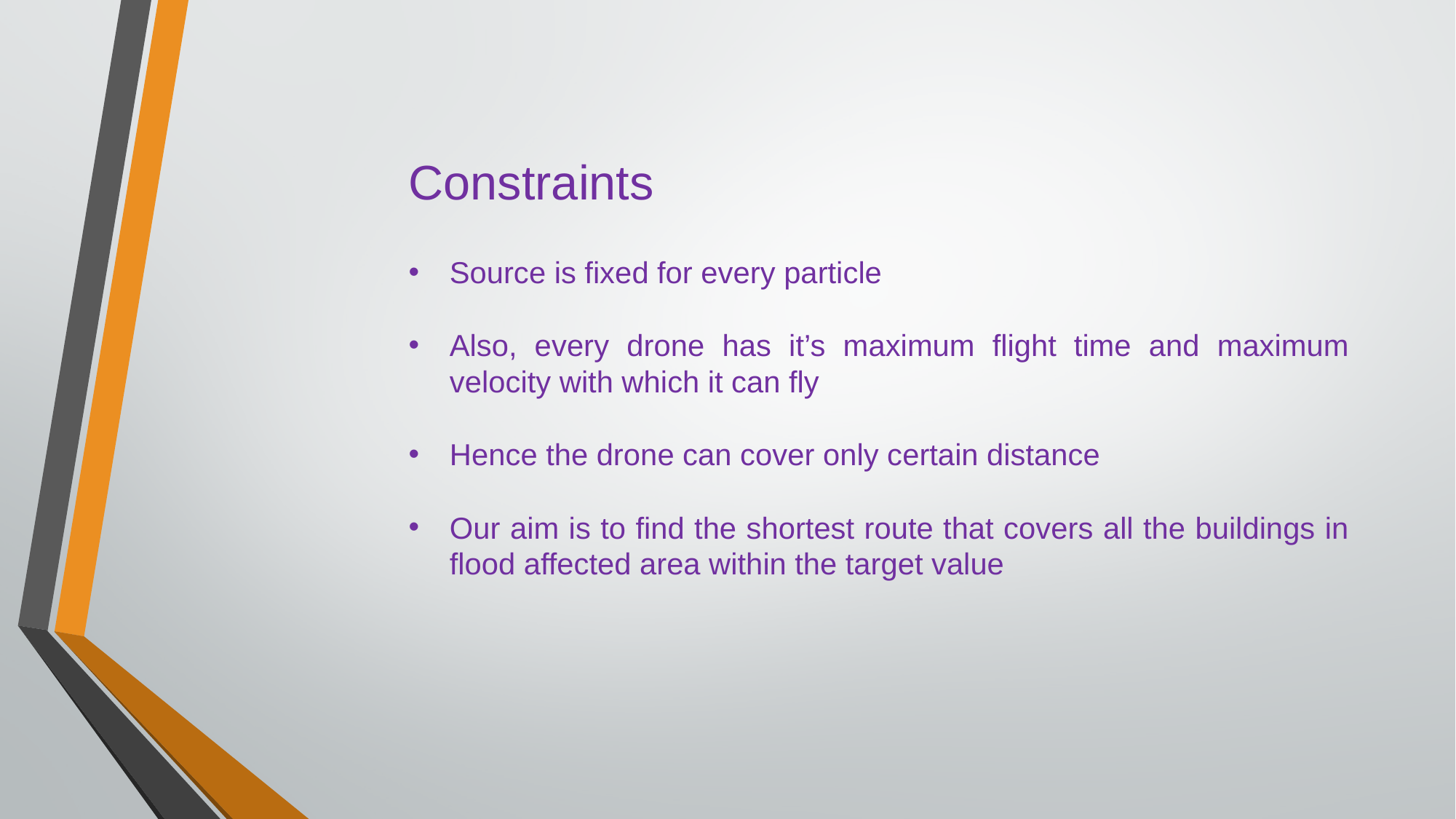

Constraints

Source is fixed for every particle

Also, every drone has it’s maximum flight time and maximum velocity with which it can fly

Hence the drone can cover only certain distance

Our aim is to find the shortest route that covers all the buildings in flood affected area within the target value